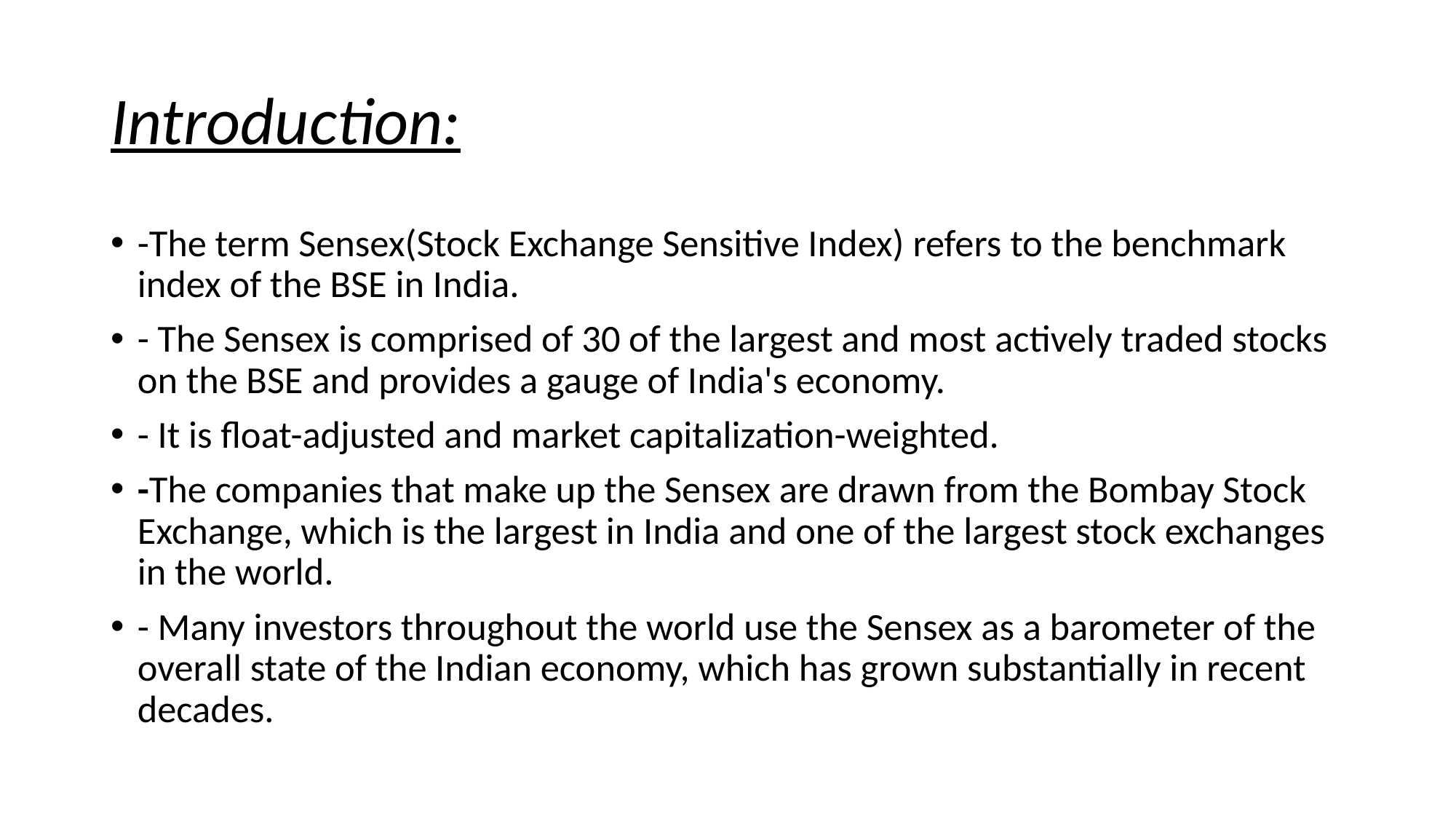

# Introduction:
-The term Sensex(Stock Exchange Sensitive Index) refers to the benchmark index of the BSE in India.
- The Sensex is comprised of 30 of the largest and most actively traded stocks on the BSE and provides a gauge of India's economy.
- It is float-adjusted and market capitalization-weighted.
-The companies that make up the Sensex are drawn from the Bombay Stock Exchange, which is the largest in India and one of the largest stock exchanges in the world.
- Many investors throughout the world use the Sensex as a barometer of the overall state of the Indian economy, which has grown substantially in recent decades.